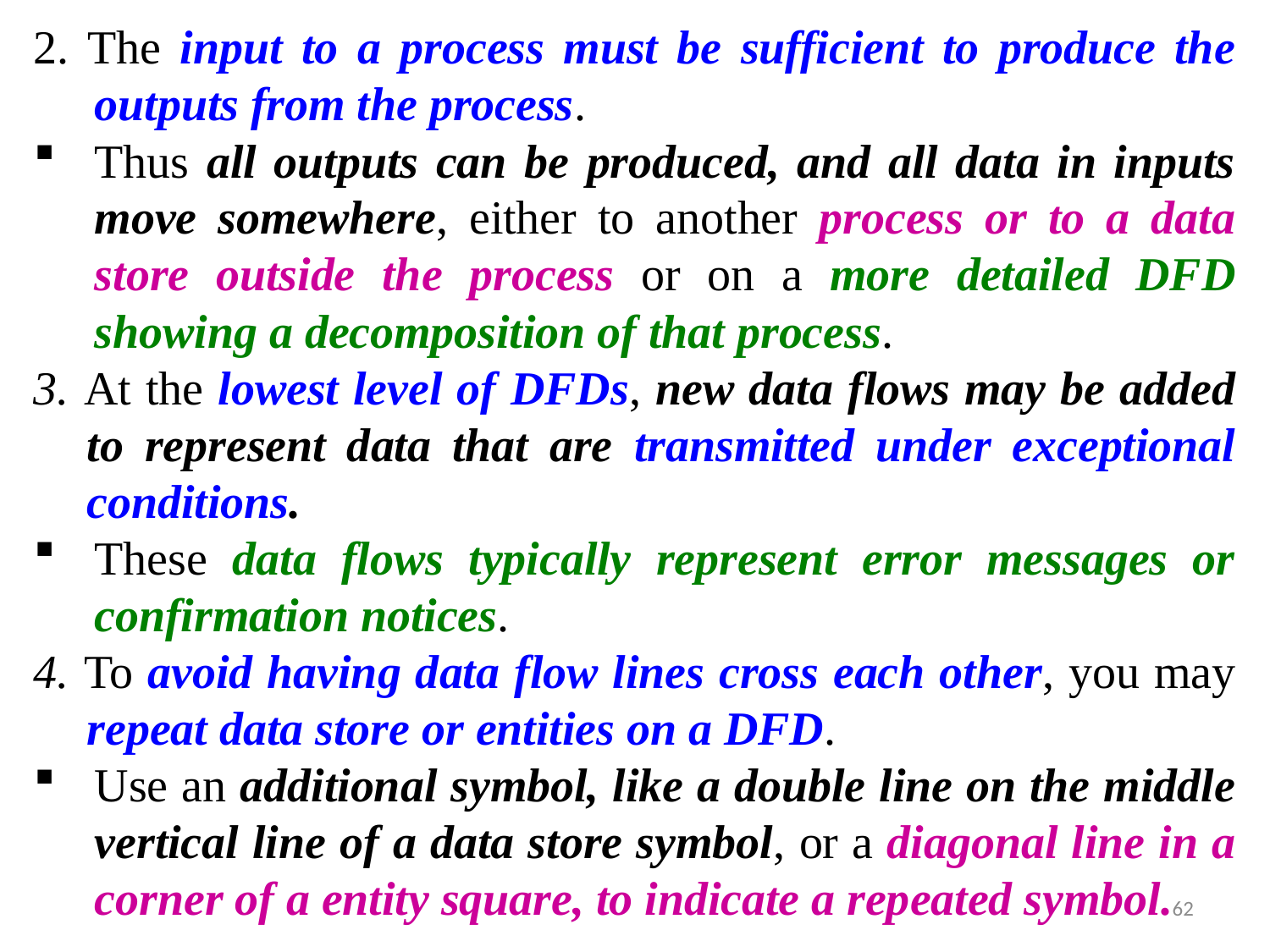

2. The input to a process must be sufficient to produce the outputs from the process.
Thus all outputs can be produced, and all data in inputs move somewhere, either to another process or to a data store outside the process or on a more detailed DFD showing a decomposition of that process.
3. At the lowest level of DFDs, new data flows may be added to represent data that are transmitted under exceptional conditions.
These data flows typically represent error messages or confirmation notices.
4. To avoid having data flow lines cross each other, you may repeat data store or entities on a DFD.
Use an additional symbol, like a double line on the middle vertical line of a data store symbol, or a diagonal line in a corner of a entity square, to indicate a repeated symbol.

62